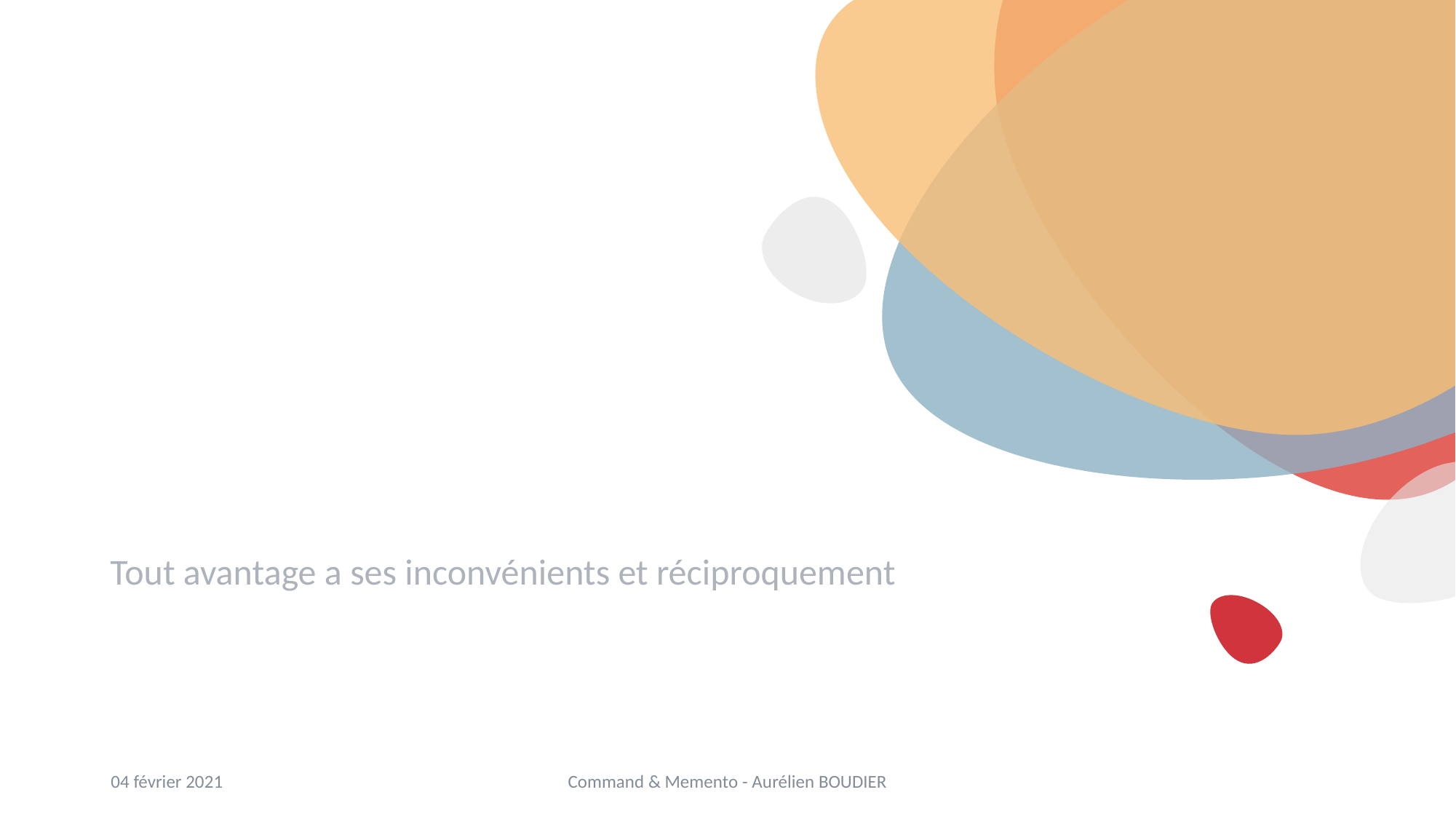

# Avantages & désavantages
Tout avantage a ses inconvénients et réciproquement
04 février 2021
Command & Memento - Aurélien BOUDIER